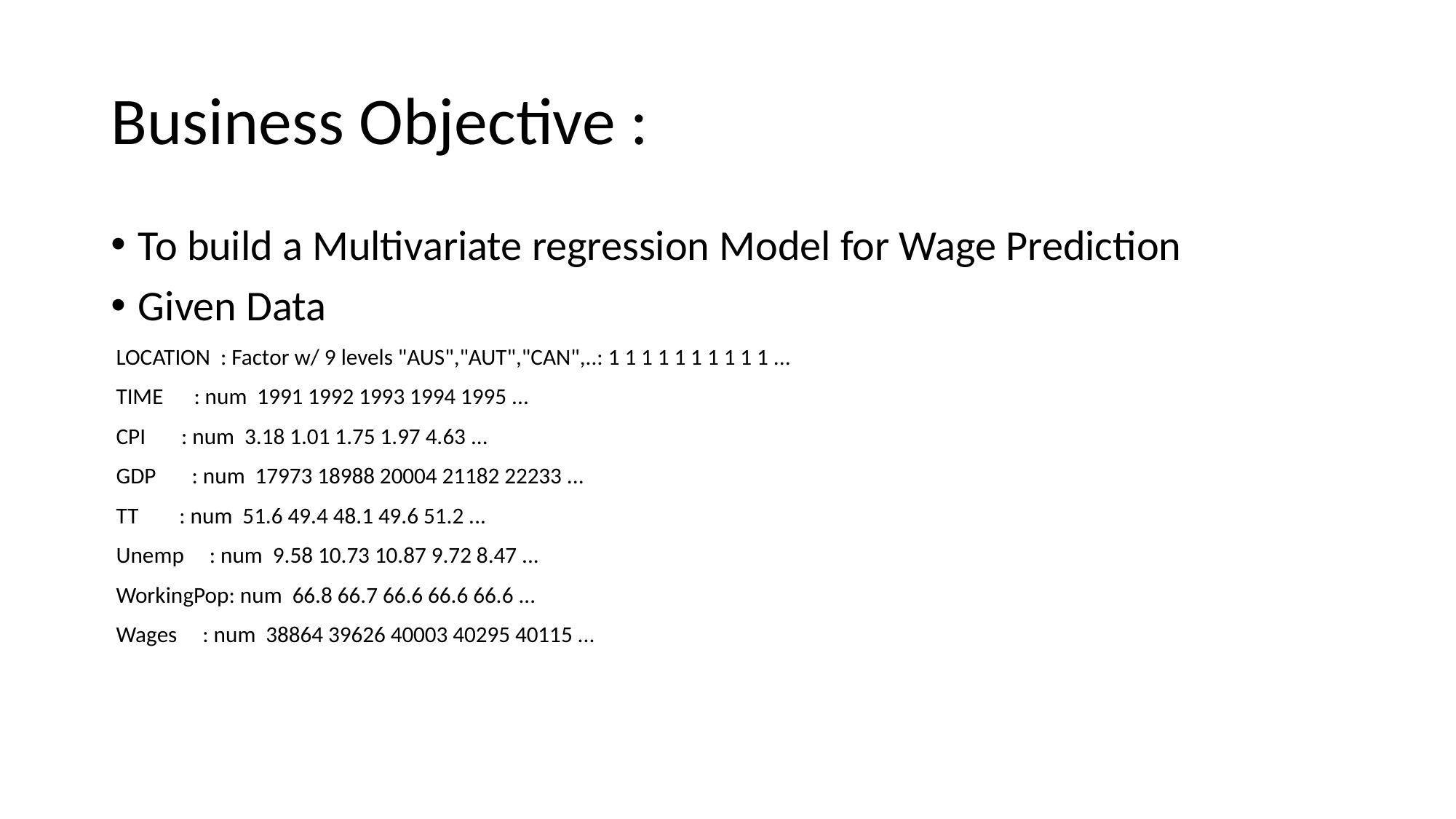

# Business Objective :
To build a Multivariate regression Model for Wage Prediction
Given Data
 LOCATION  : Factor w/ 9 levels "AUS","AUT","CAN",..: 1 1 1 1 1 1 1 1 1 1 ...
 TIME      : num  1991 1992 1993 1994 1995 ...
 CPI       : num  3.18 1.01 1.75 1.97 4.63 ...
 GDP       : num  17973 18988 20004 21182 22233 ...
 TT        : num  51.6 49.4 48.1 49.6 51.2 ...
 Unemp     : num  9.58 10.73 10.87 9.72 8.47 ...
 WorkingPop: num  66.8 66.7 66.6 66.6 66.6 ...
 Wages     : num  38864 39626 40003 40295 40115 ...